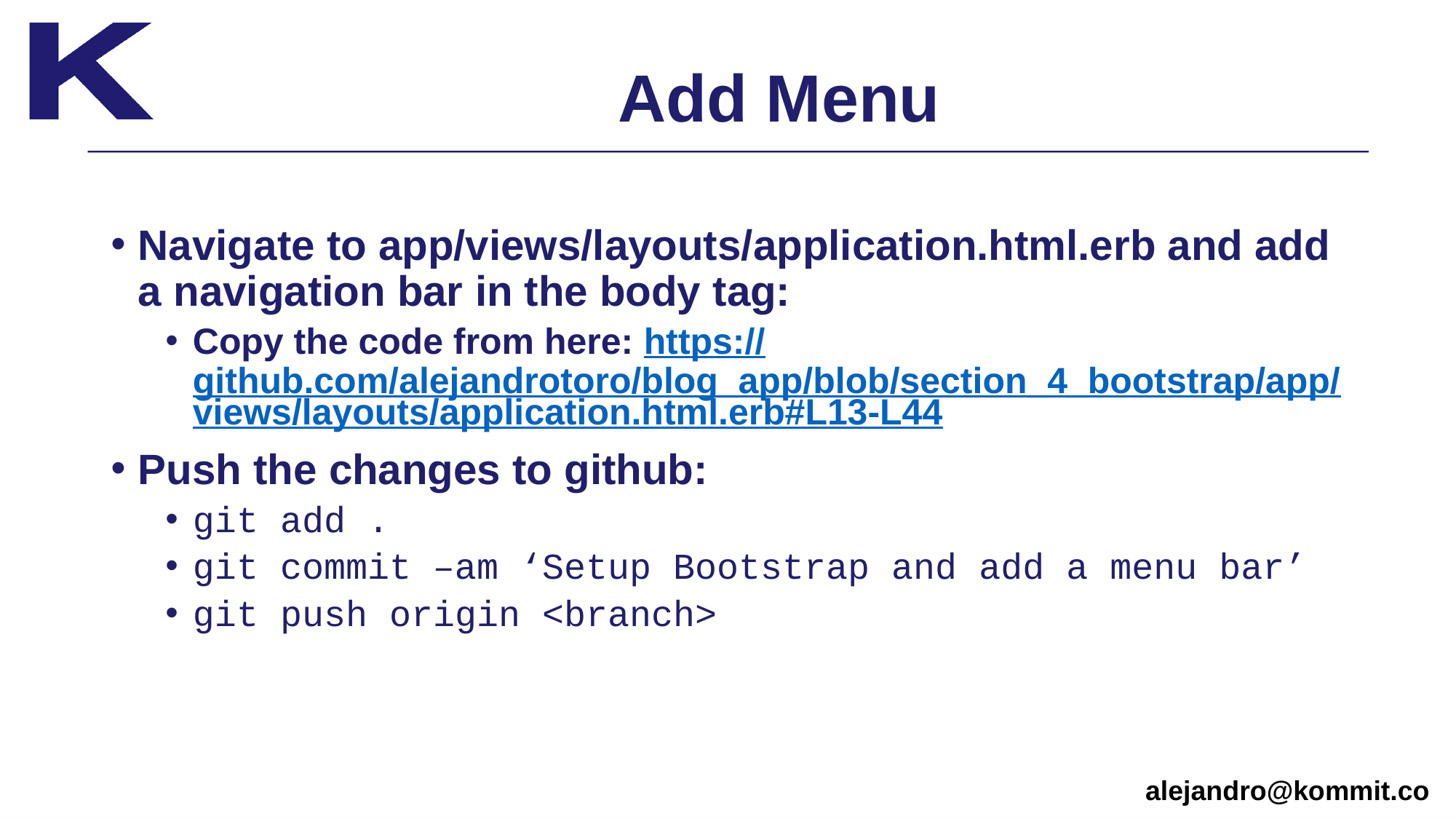

# Add Menu
Navigate to app/views/layouts/application.html.erb and add a navigation bar in the body tag:
Copy the code from here: https://github.com/alejandrotoro/blog_app/blob/section_4_bootstrap/app/views/layouts/application.html.erb#L13-L44
Push the changes to github:
git add .
git commit –am ‘Setup Bootstrap and add a menu bar’
git push origin <branch>
alejandro@kommit.co